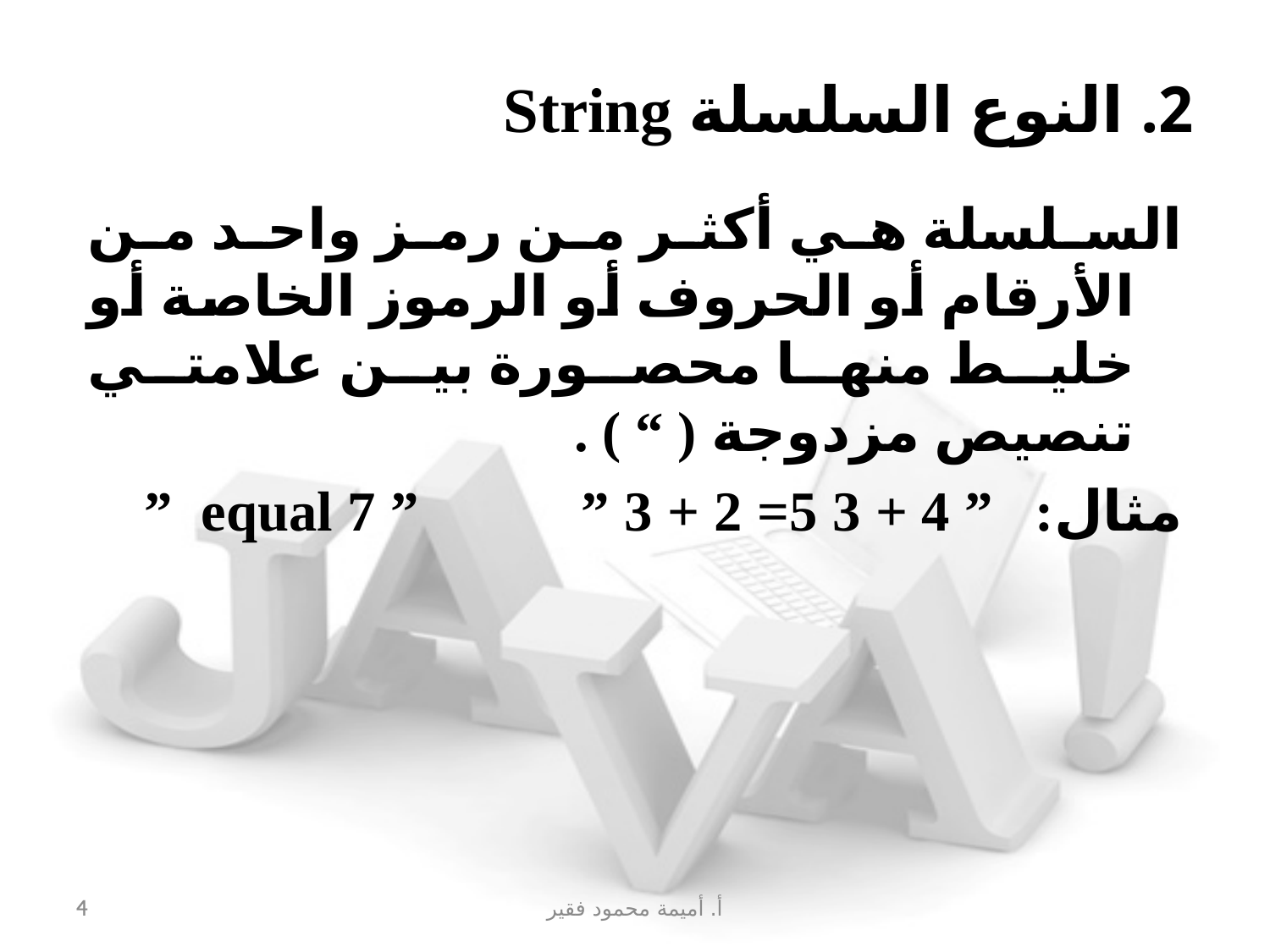

# 2. النوع السلسلة String
السلسلة هي أكثر من رمز واحد من الأرقام أو الحروف أو الرموز الخاصة أو خليط منها محصورة بين علامتي تنصيص مزدوجة ( “ ) .
مثال:   ” 4 + 3 equal 7 ”           ” 3 + 2 =5  ”
4
أ. أميمة محمود فقير